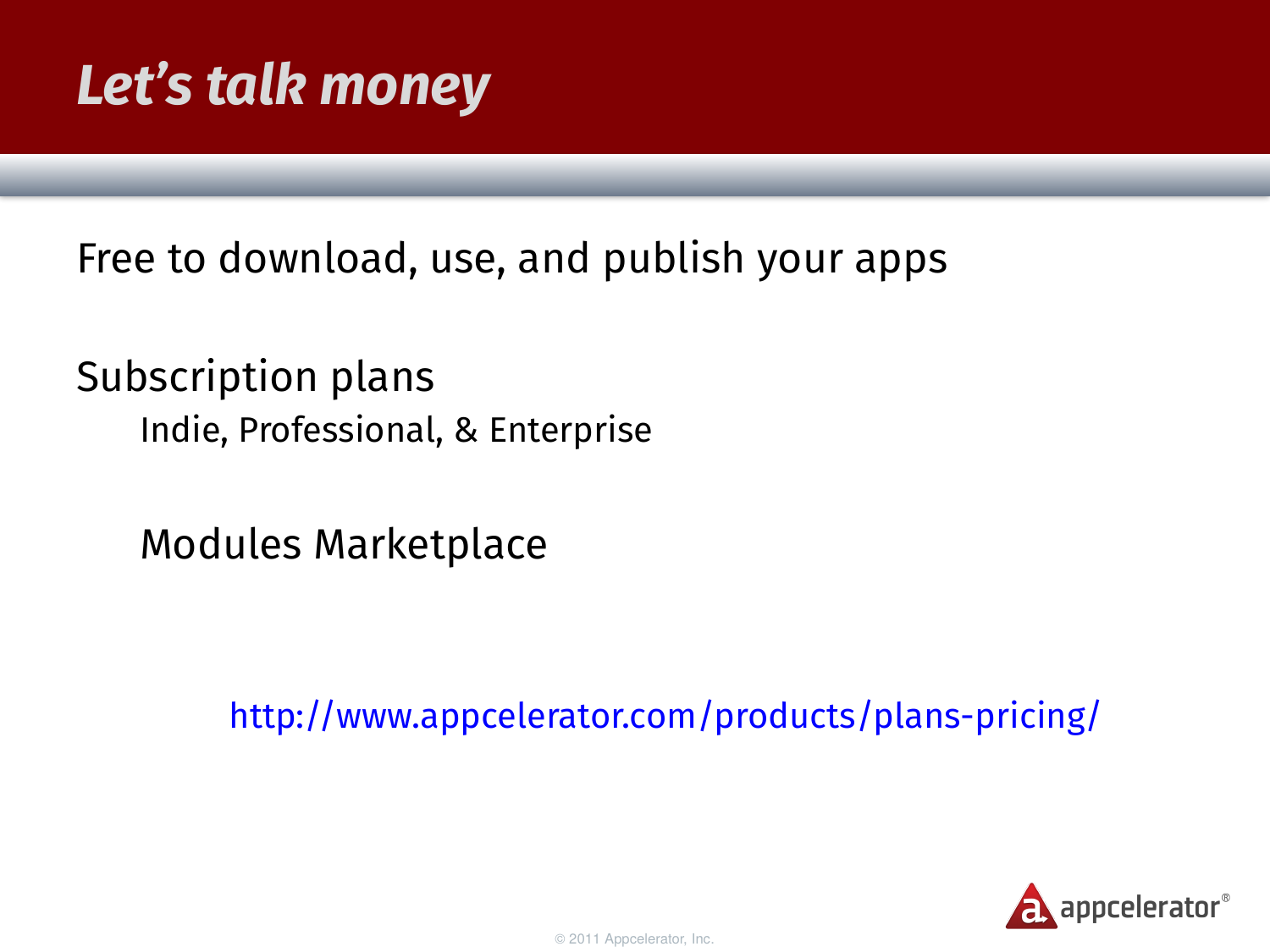

# Let’s talk money
Free to download, use, and publish your apps

Subscription plans
Indie, Professional, & Enterprise

Modules Marketplace

http://www.appcelerator.com/products/plans-pricing/